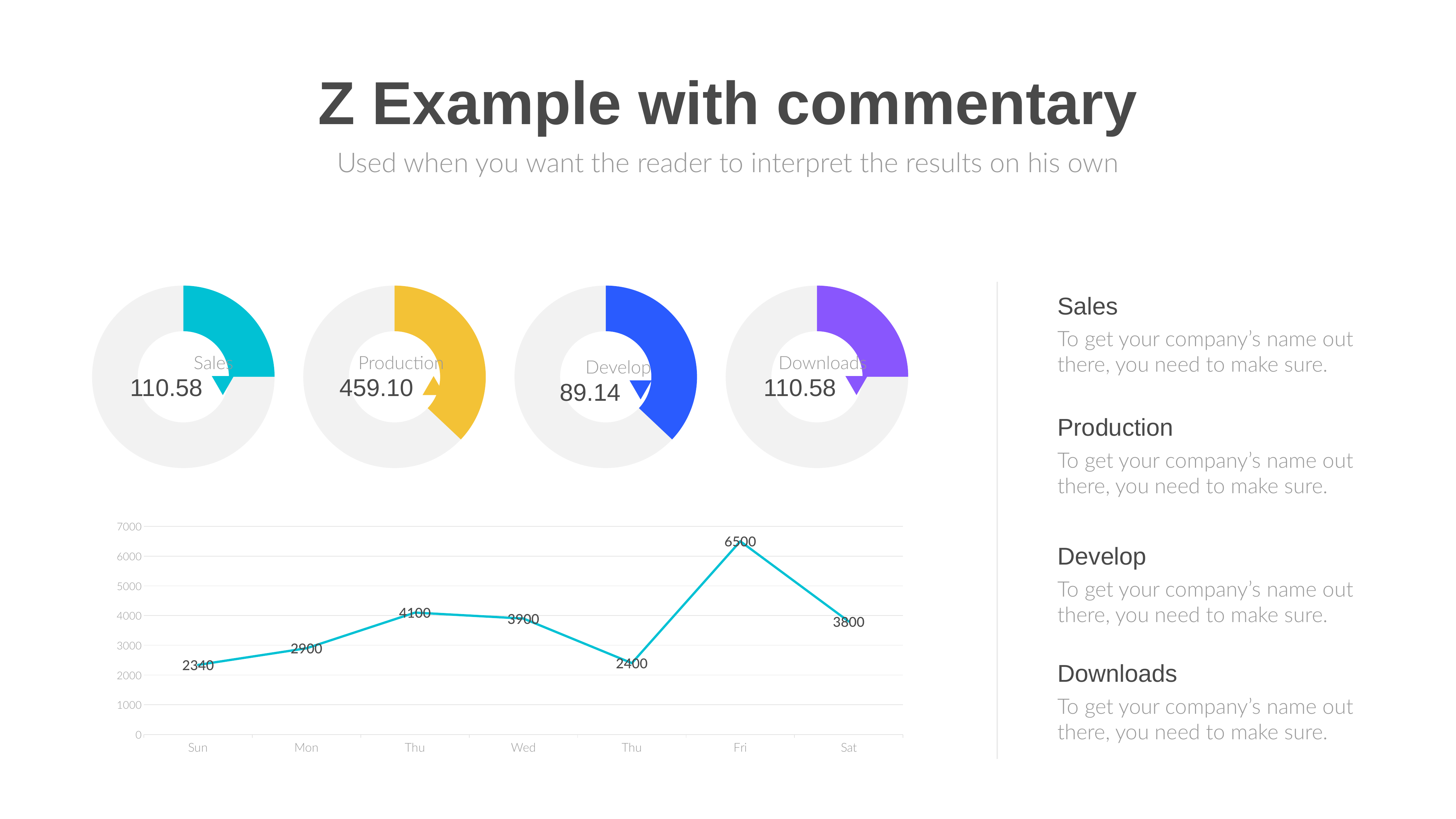

Z Example with commentary
Used when you want the reader to interpret the results on his own

### Chart

| Category | Sales |
|---|---|
| 1st Qtr | 2.9 |
| 2nd Qtr | 8.7 |

### Chart

| Category | Sales |
|---|---|
| 1st Qtr | 2.0 |
| 2nd Qtr | 3.4 |

### Chart

| Category | Sales |
|---|---|
| 1st Qtr | 2.0 |
| 2nd Qtr | 3.4 |

### Chart

| Category | Sales |
|---|---|
| 1st Qtr | 2.9 |
| 2nd Qtr | 8.7 |
Downloads
110.58

Sales
110.58

Production
459.10

Develop
89.14

Sales
To get your company’s name out there, you need to make sure.
Production
To get your company’s name out there, you need to make sure.

### Chart

| Category | Column1 |
|---|---|
| Sun | 2340.0 |
| Mon | 2900.0 |
| Thu | 4100.0 |
| Wed | 3900.0 |
| Thu | 2400.0 |
| Fri | 6500.0 |
| Sat | 3800.0 |
Develop
To get your company’s name out there, you need to make sure.
Downloads
To get your company’s name out there, you need to make sure.